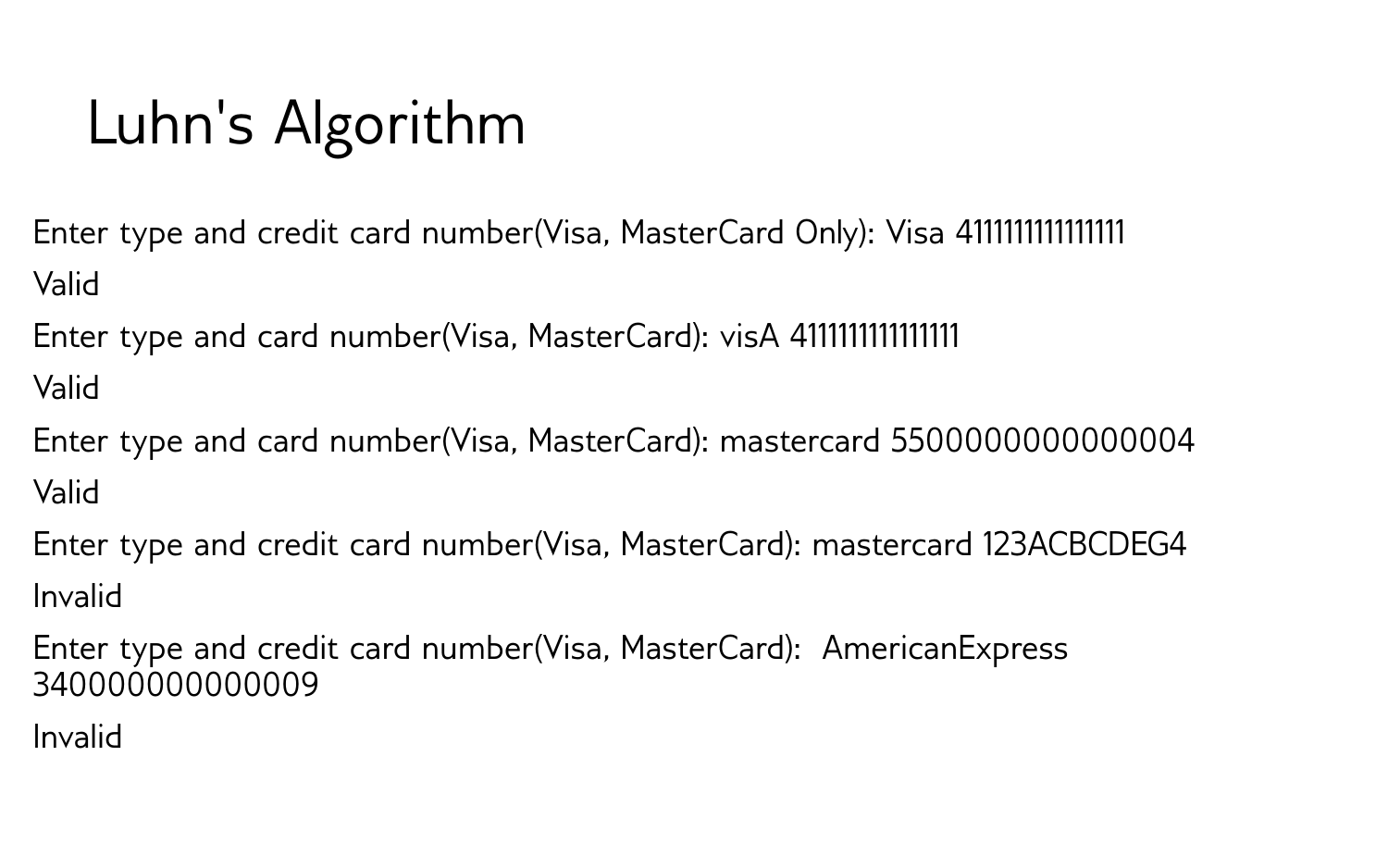

# Luhn's Algorithm

Enter type and credit card number(Visa, MasterCard Only): Visa 4111111111111111
Valid
Enter type and card number(Visa, MasterCard): visA 4111111111111111
Valid
Enter type and card number(Visa, MasterCard): mastercard 5500000000000004
Valid
Enter type and credit card number(Visa, MasterCard): mastercard 123ACBCDEG4
Invalid
Enter type and credit card number(Visa, MasterCard):  AmericanExpress 340000000000009
Invalid